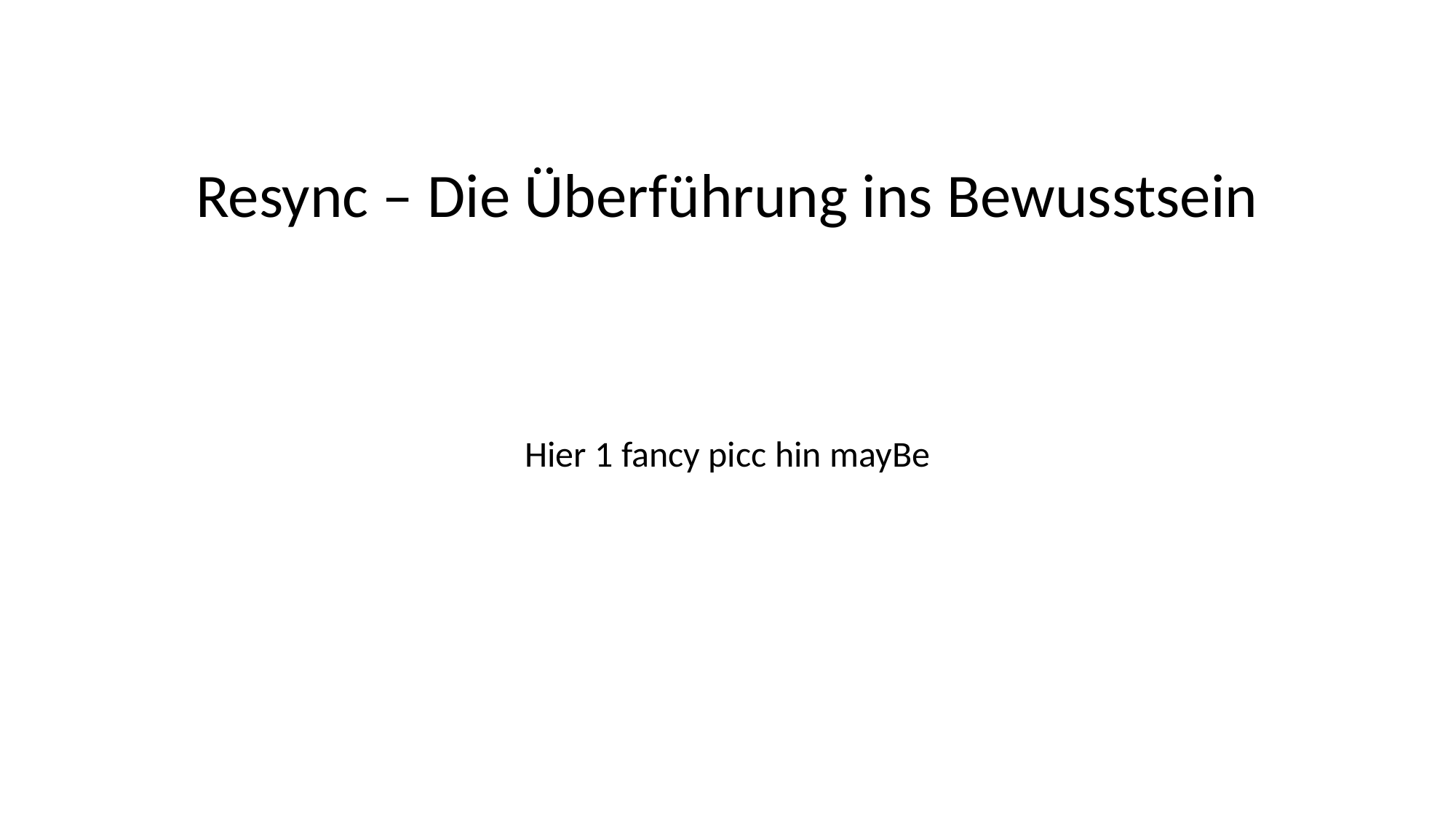

# Resync – Die Überführung ins Bewusstsein
Hier 1 fancy picc hin mayBe